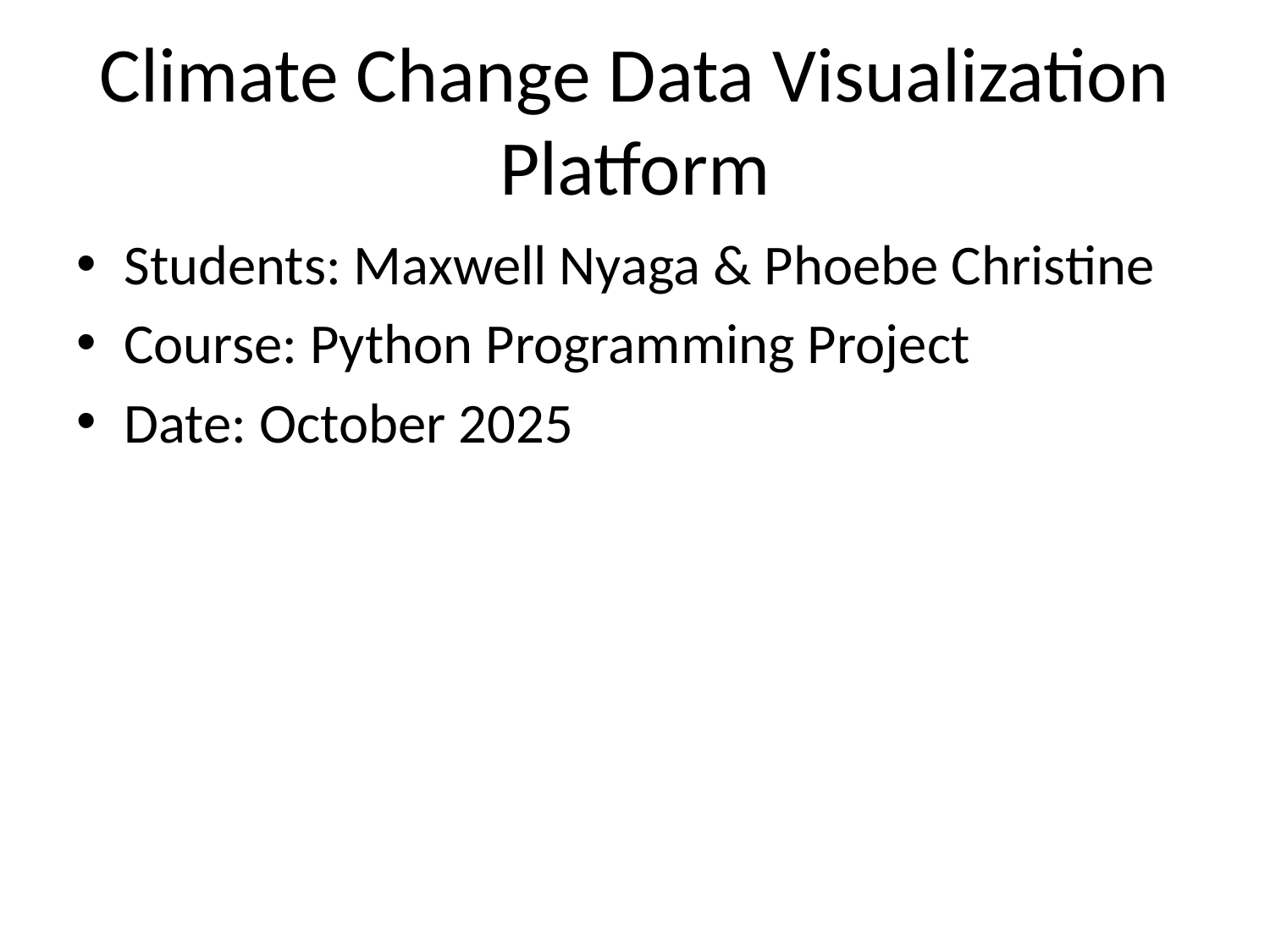

# Climate Change Data Visualization Platform
Students: Maxwell Nyaga & Phoebe Christine
Course: Python Programming Project
Date: October 2025